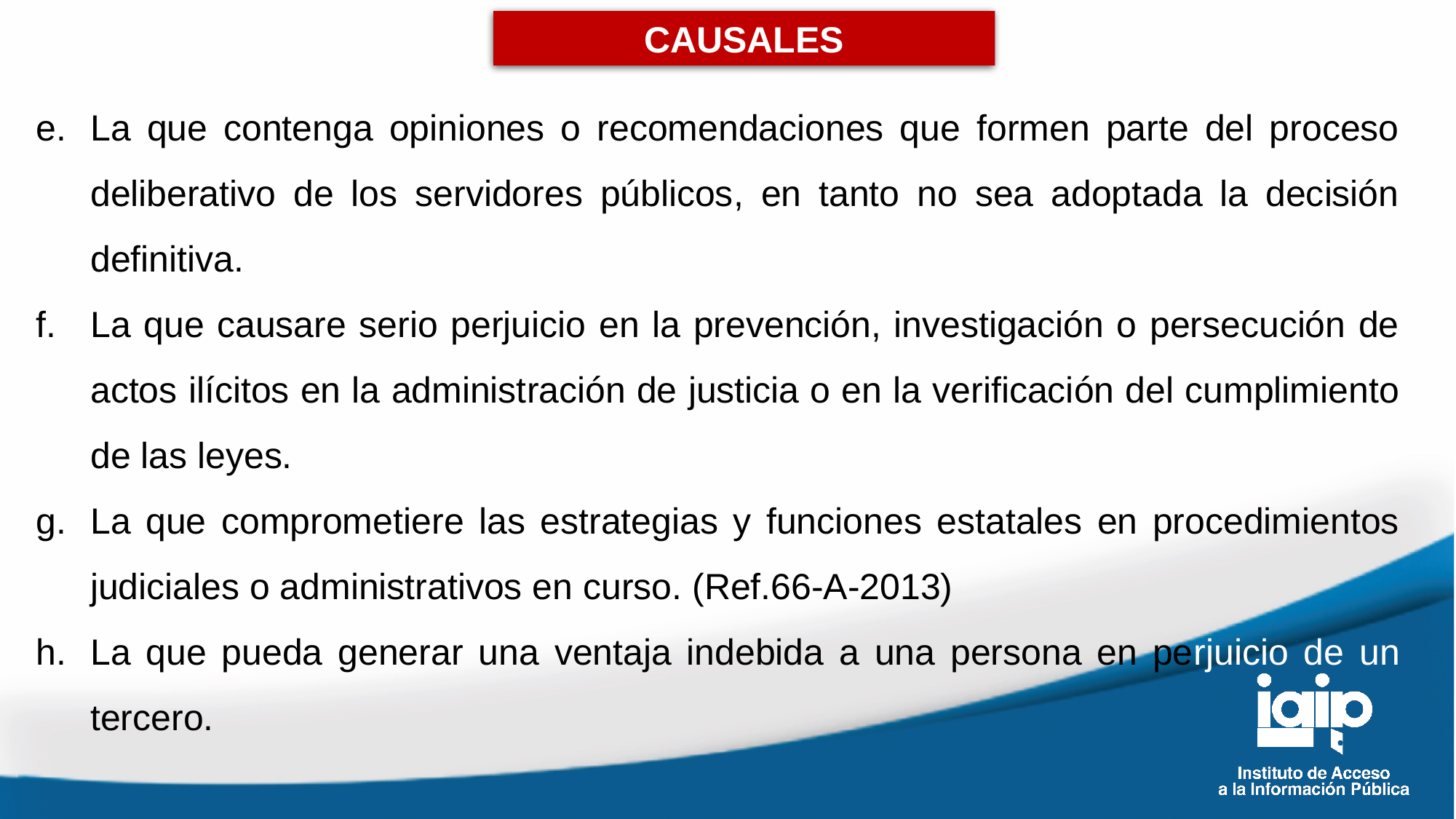

CAUSALES
La que contenga opiniones o recomendaciones que formen parte del proceso deliberativo de los servidores públicos, en tanto no sea adoptada la decisión definitiva.
La que causare serio perjuicio en la prevención, investigación o persecución de actos ilícitos en la administración de justicia o en la verificación del cumplimiento de las leyes.
La que comprometiere las estrategias y funciones estatales en procedimientos judiciales o administrativos en curso. (Ref.66-A-2013)
La que pueda generar una ventaja indebida a una persona en perjuicio de un tercero.